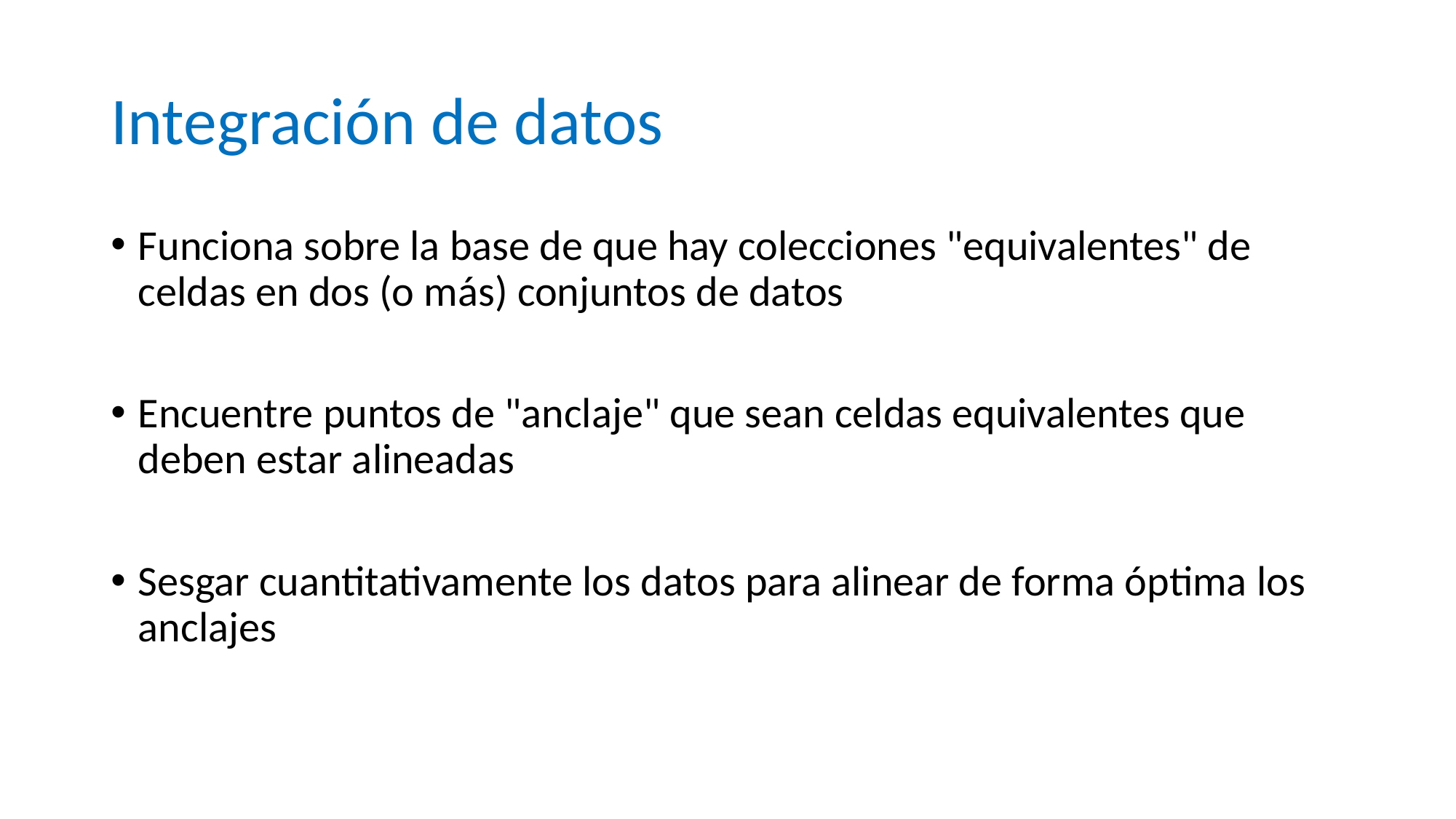

# Integración de datos
Funciona sobre la base de que hay colecciones "equivalentes" de celdas en dos (o más) conjuntos de datos

Encuentre puntos de "anclaje" que sean celdas equivalentes que deben estar alineadas

Sesgar cuantitativamente los datos para alinear de forma óptima los anclajes